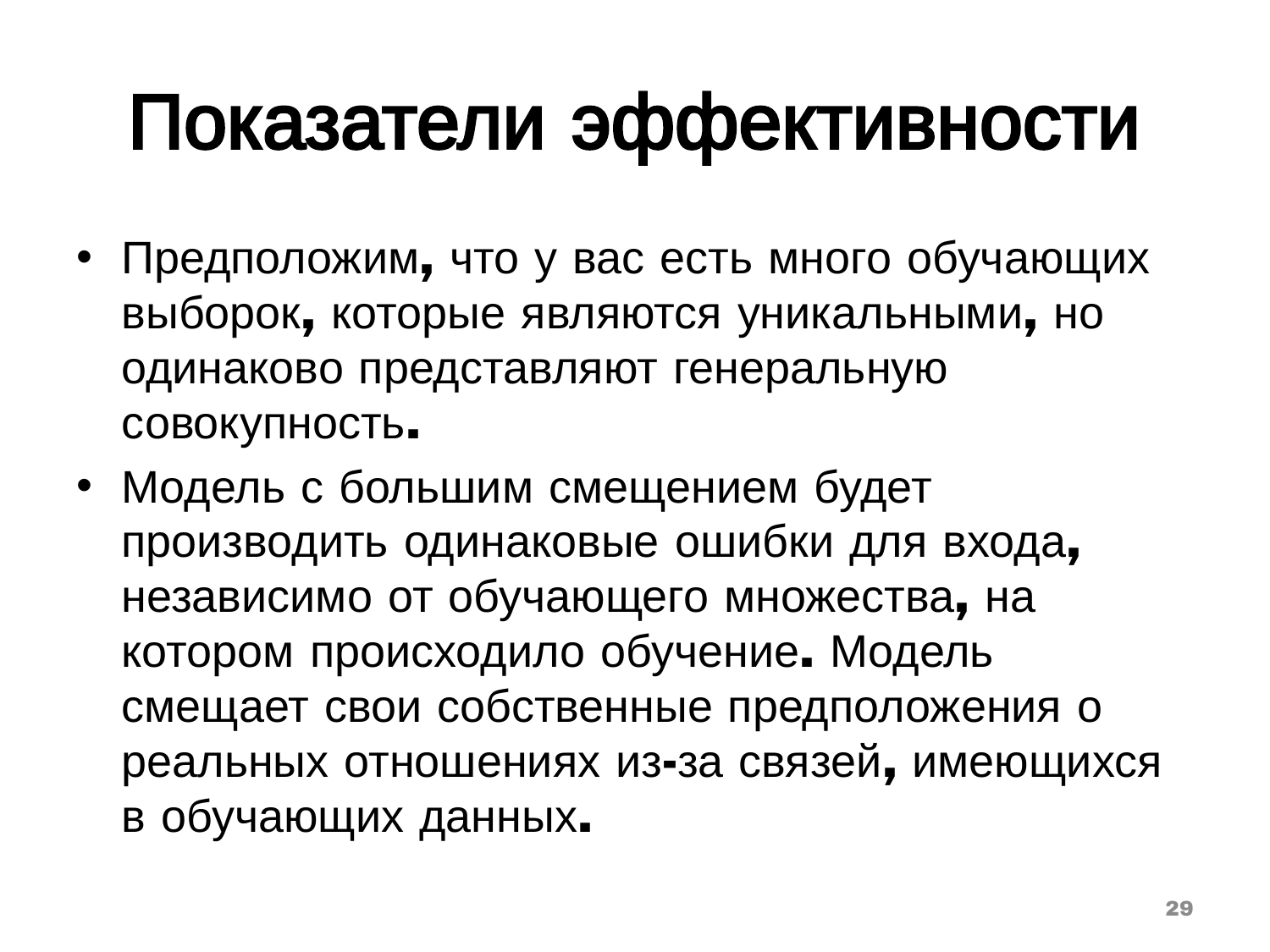

# Показатели эффективности
Предположим, что у вас есть много обучающих выборок, которые являются уникальными, но одинаково представляют генеральную совокупность.
Модель с большим смещением будет производить одинаковые ошибки для входа, независимо от обучающего множества, на котором происходило обучение. Модель смещает свои собственные предположения о реальных отношениях из-за связей, имеющихся в обучающих данных.

29